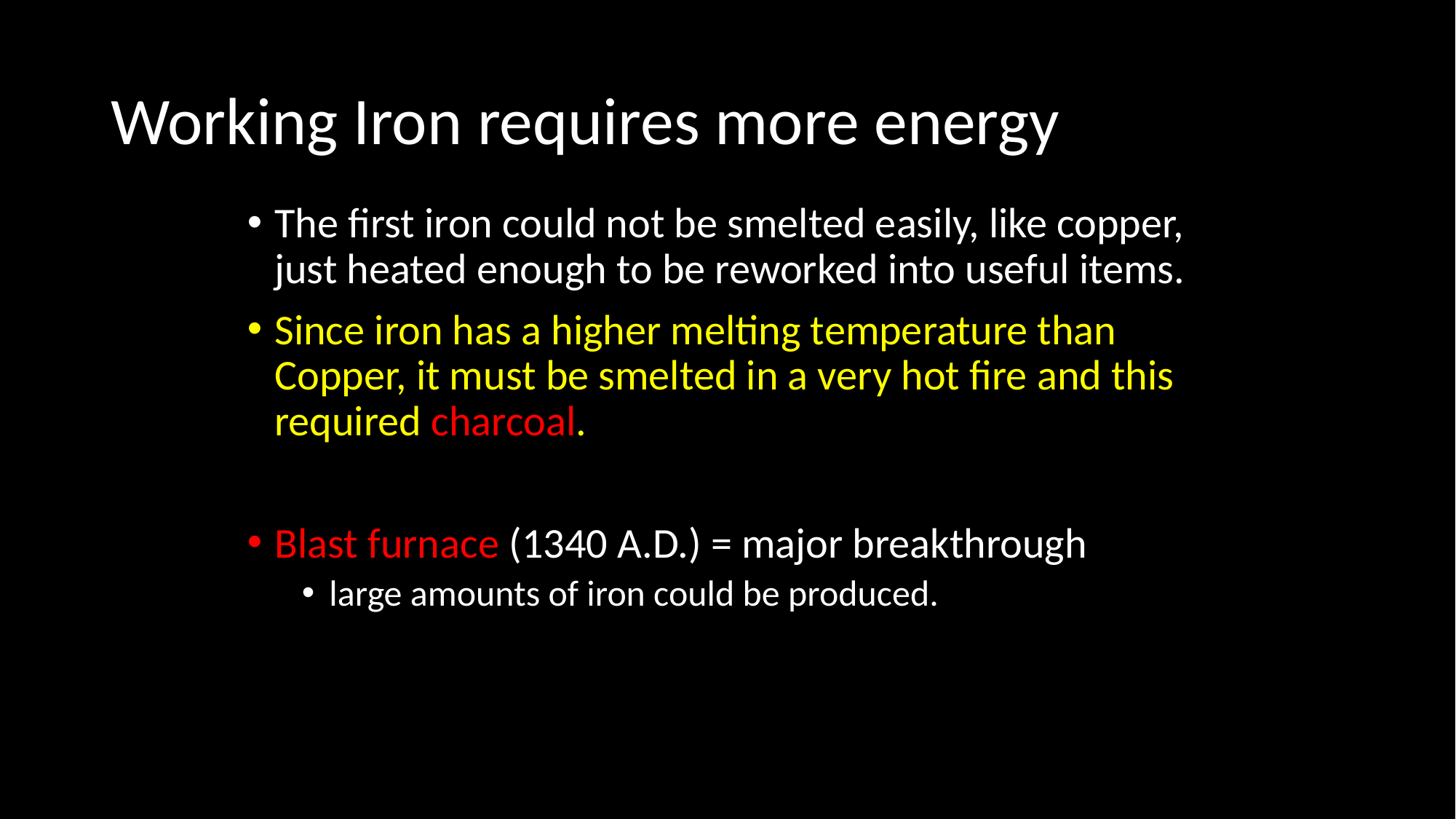

# Working Iron requires more energy
The first iron could not be smelted easily, like copper, just heated enough to be reworked into useful items.
Since iron has a higher melting temperature than Copper, it must be smelted in a very hot fire and this required charcoal.

Blast furnace (1340 A.D.) = major breakthrough
large amounts of iron could be produced.